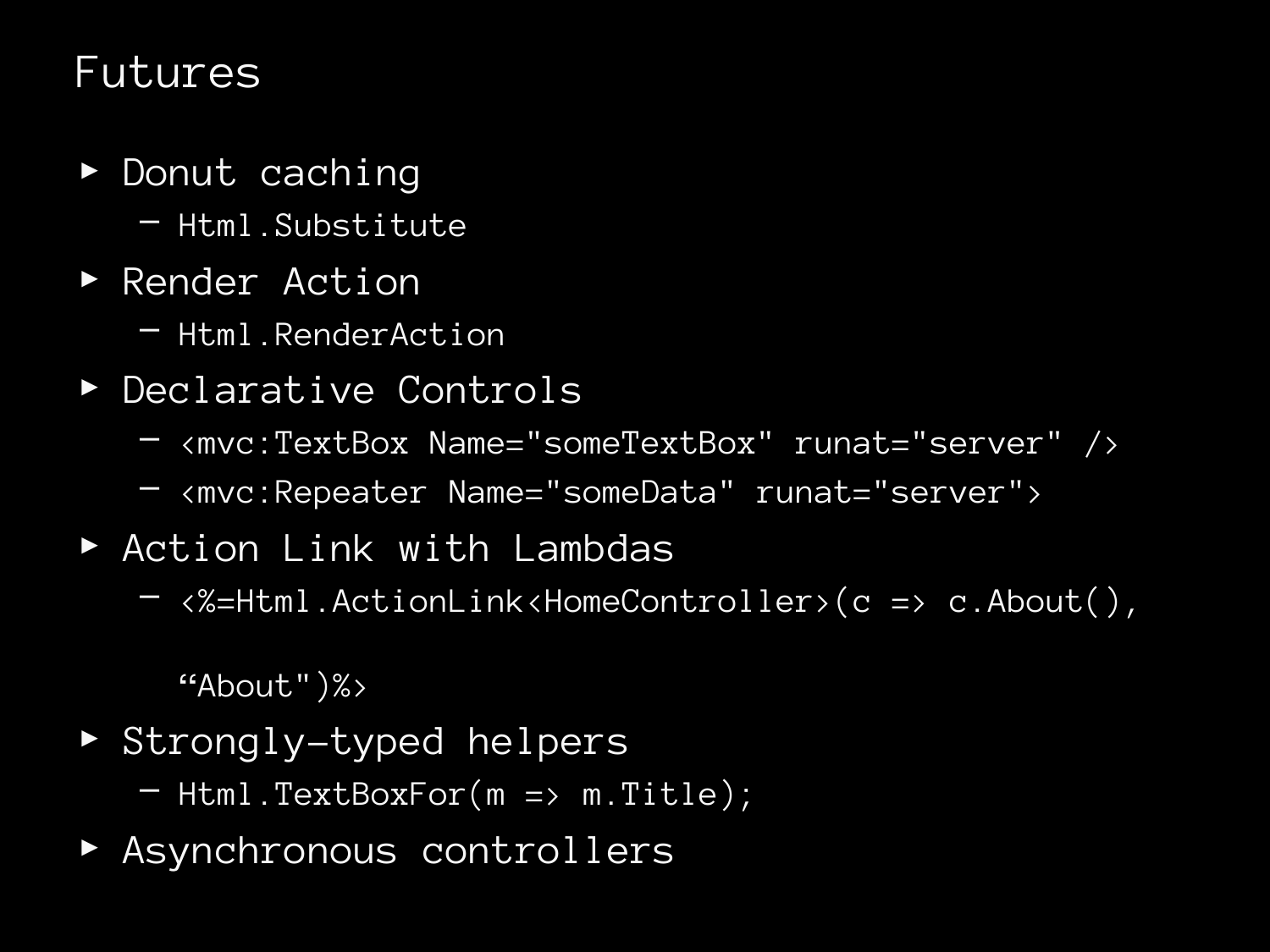

# Futures
Donut caching
Html.Substitute
Render Action
Html.RenderAction
Declarative Controls
<mvc:TextBox Name="someTextBox" runat="server" />
<mvc:Repeater Name="someData" runat="server">
Action Link with Lambdas
<%=Html.ActionLink<HomeController>(c => c.About(),
							 “About")%>
Strongly-typed helpers
Html.TextBoxFor(m => m.Title);
Asynchronous controllers